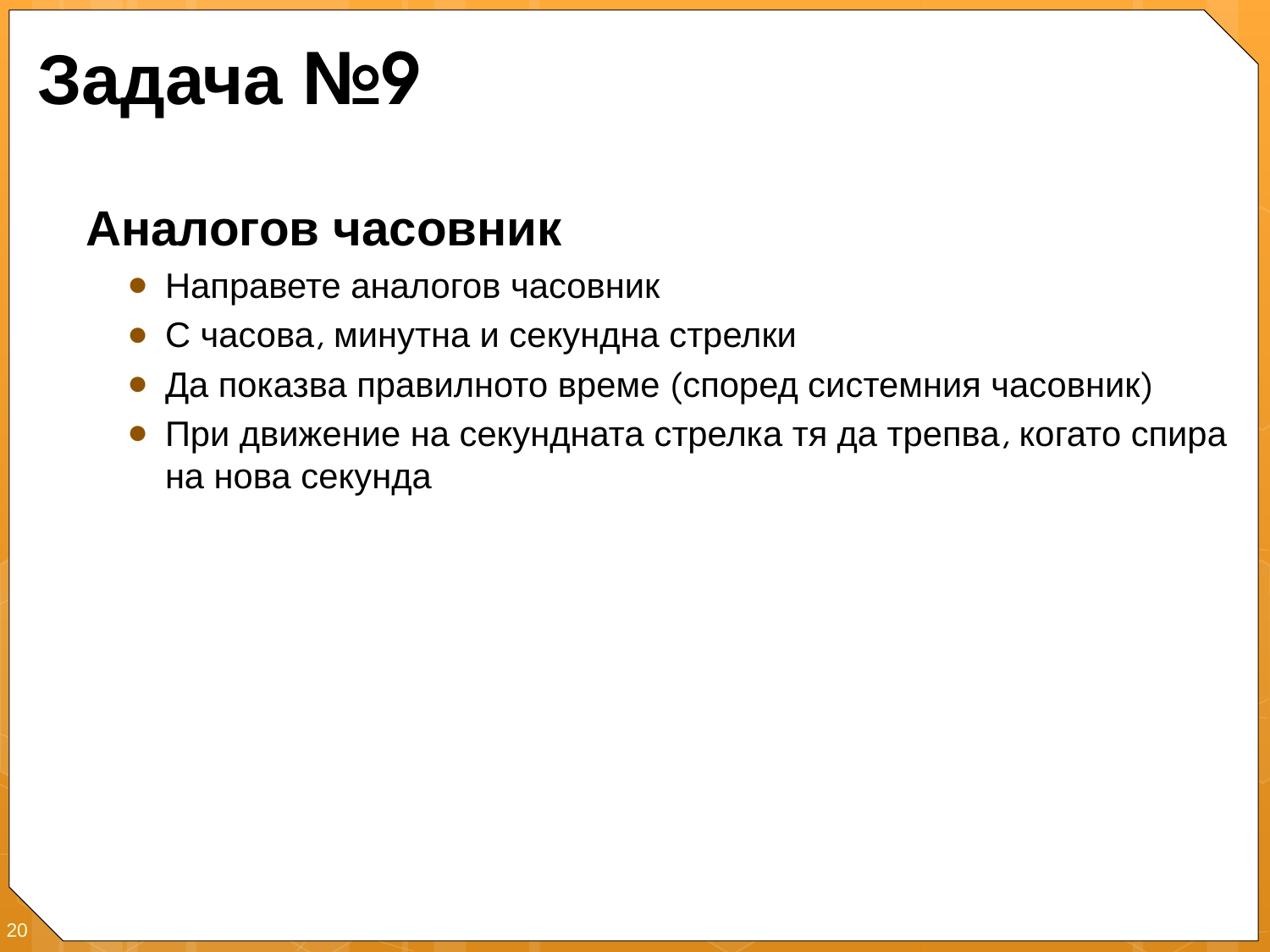

# Задача №9
Аналогов часовник
Направете аналогов часовник
С часова, минутна и секундна стрелки
Да показва правилното време (според системния часовник)
При движение на секундната стрелка тя да трепва, когато спира на нова секунда